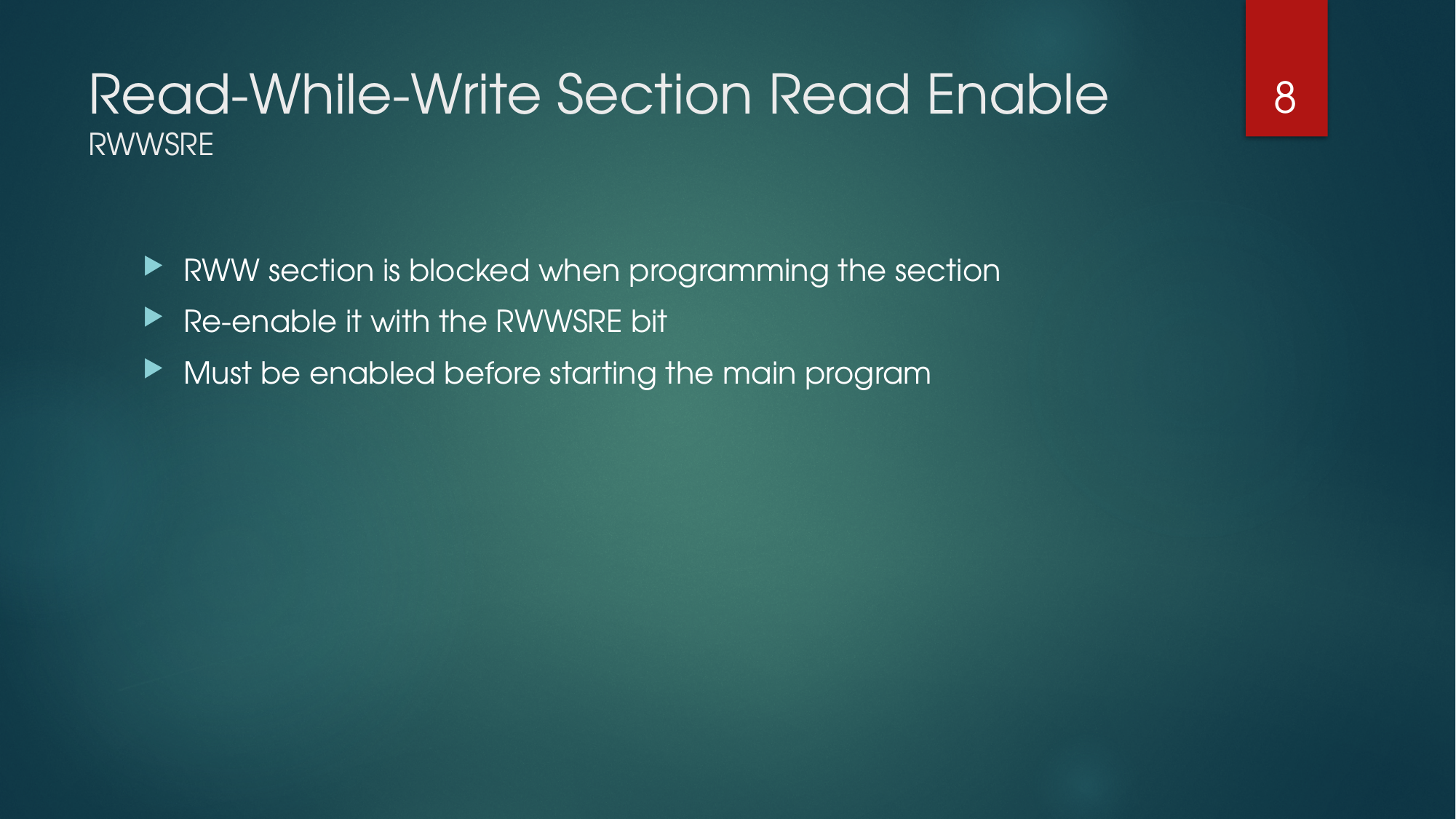

8
# Read-While-Write Section Read Enable RWWSRE
RWW section is blocked when programming the section
Re-enable it with the RWWSRE bit
Must be enabled before starting the main program